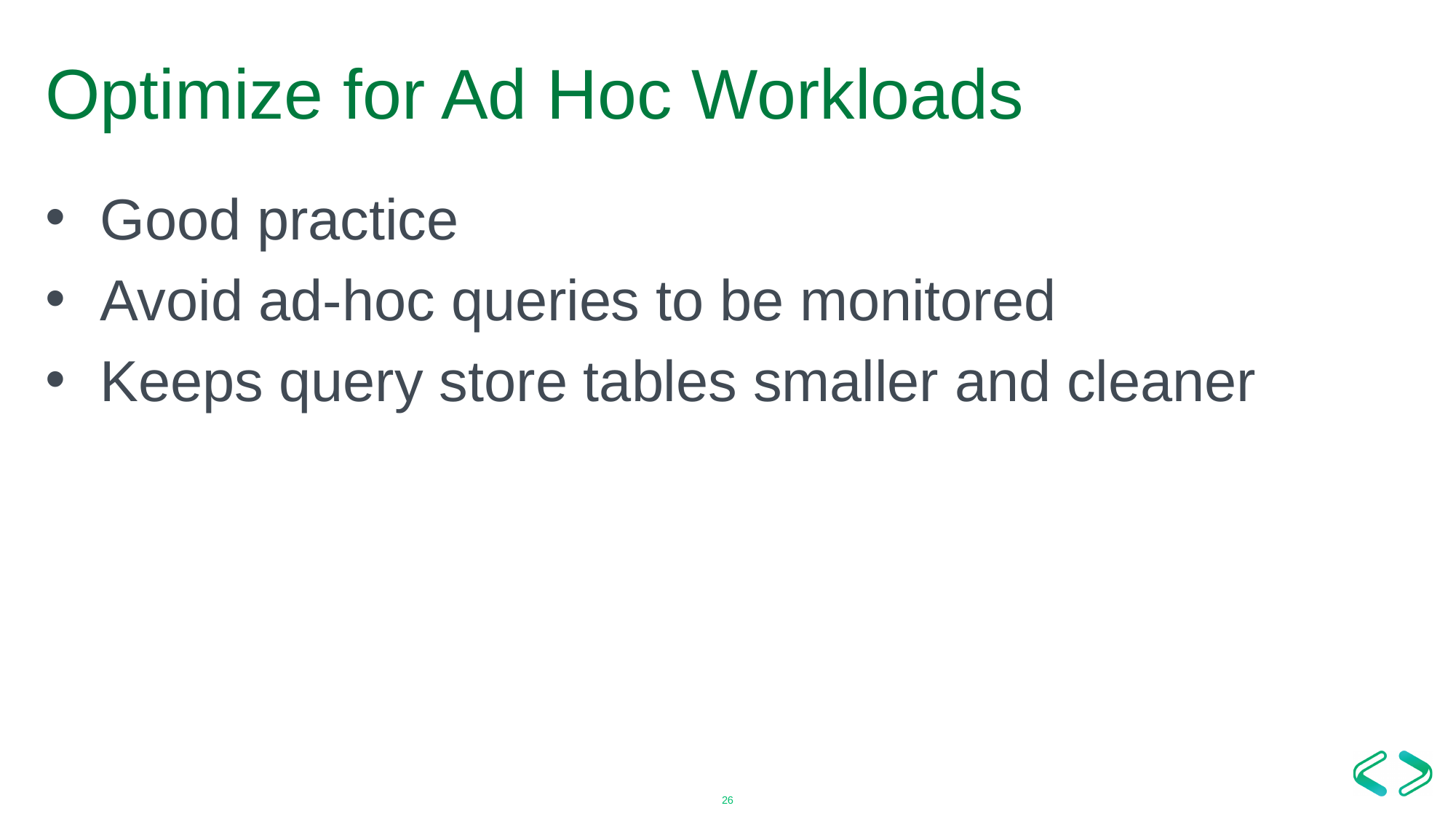

# Optimize for Ad Hoc Workloads
Good practice
Avoid ad-hoc queries to be monitored
Keeps query store tables smaller and cleaner